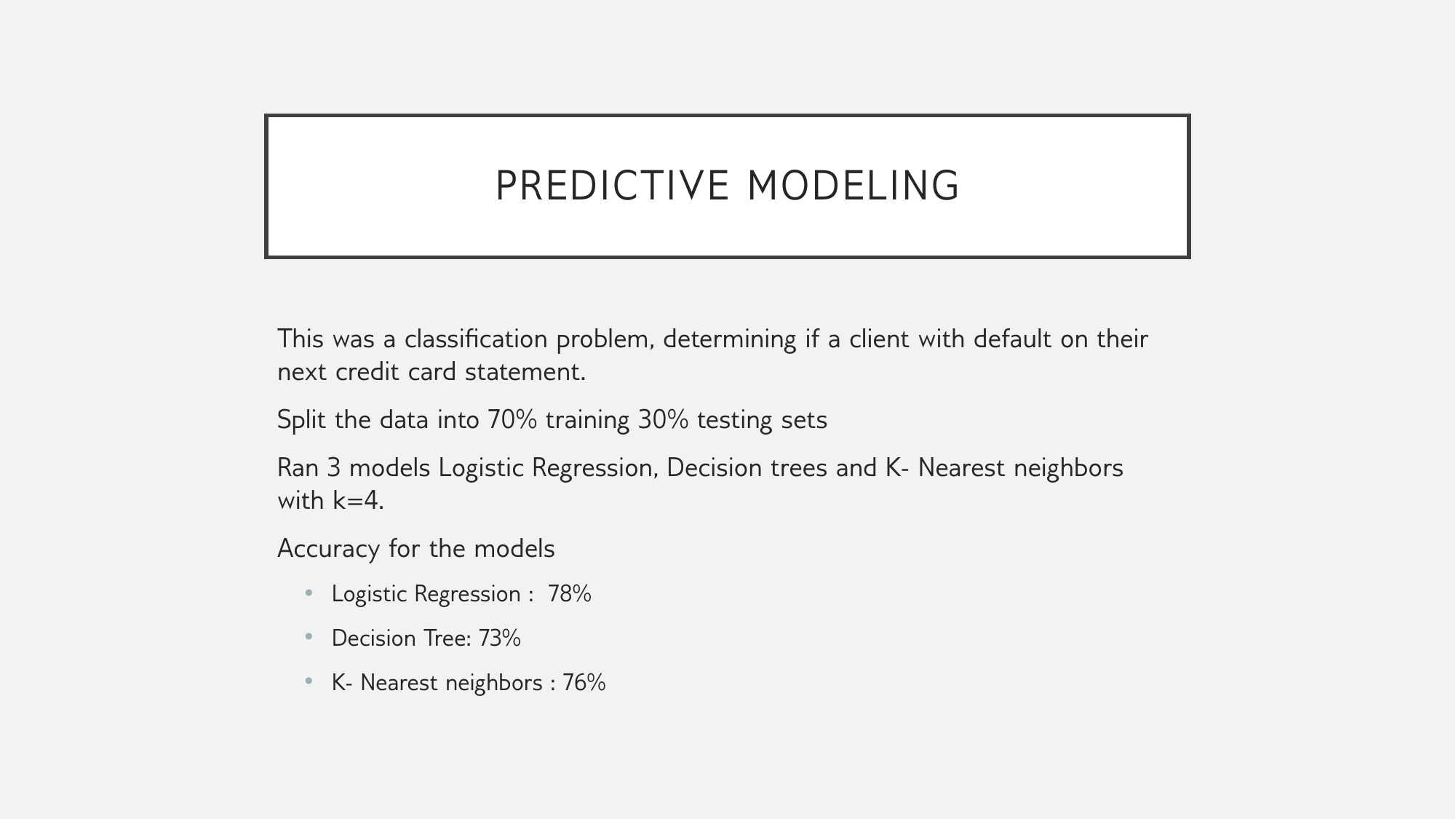

# Predictive modeling
This was a classification problem, determining if a client with default on their next credit card statement.
Split the data into 70% training 30% testing sets
Ran 3 models Logistic Regression, Decision trees and K- Nearest neighbors with k=4.
Accuracy for the models
Logistic Regression :  78%
Decision Tree: 73%
K- Nearest neighbors : 76%